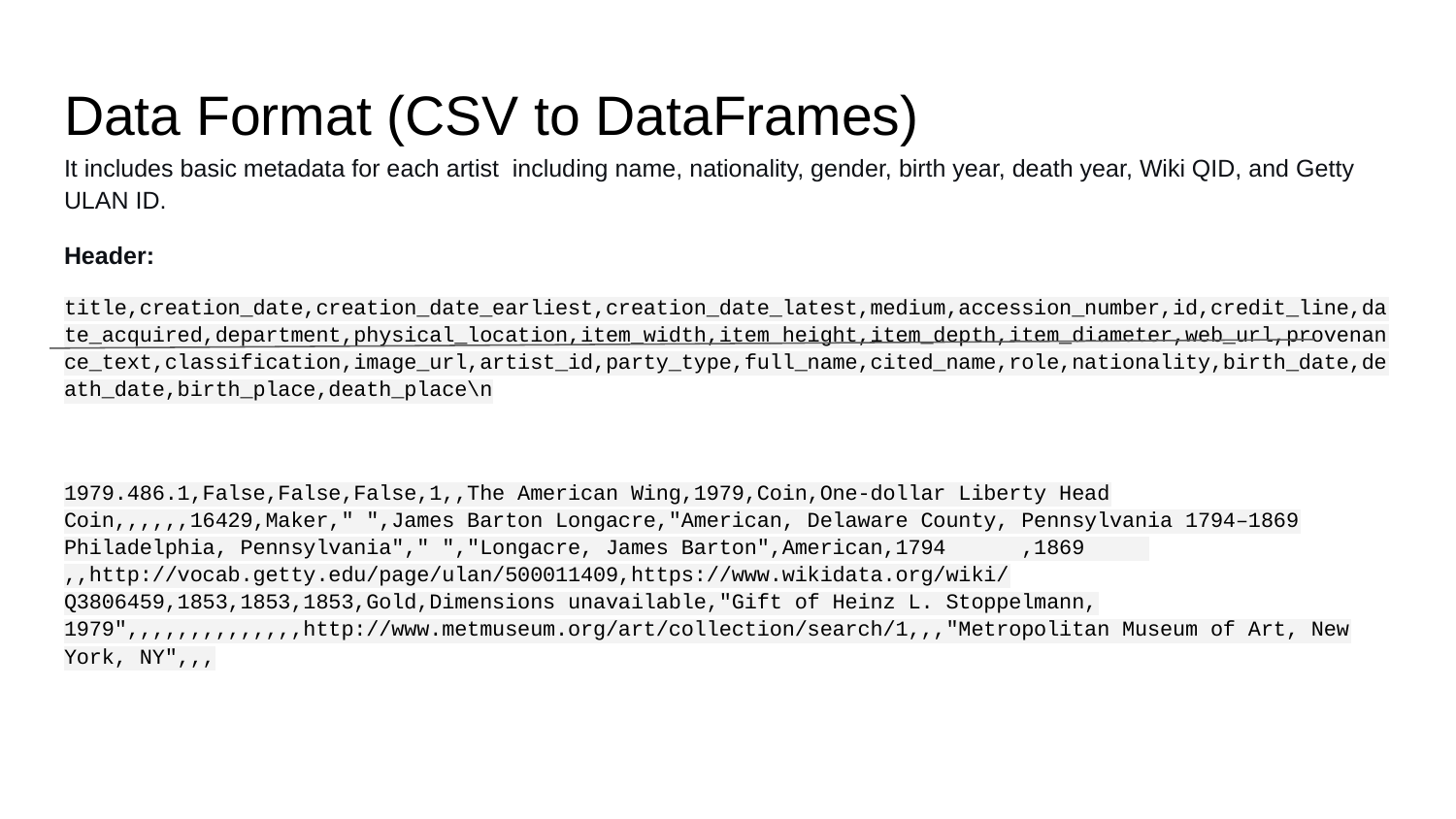

# Data Format (CSV to DataFrames)
It includes basic metadata for each artist  including name, nationality, gender, birth year, death year, Wiki QID, and Getty ULAN ID.
Header:
title,creation_date,creation_date_earliest,creation_date_latest,medium,accession_number,id,credit_line,date_acquired,department,physical_location,item_width,item_height,item_depth,item_diameter,web_url,provenance_text,classification,image_url,artist_id,party_type,full_name,cited_name,role,nationality,birth_date,death_date,birth_place,death_place\n

1979.486.1,False,False,False,1,,The American Wing,1979,Coin,One-dollar Liberty Head Coin,,,,,,16429,Maker," ",James Barton Longacre,"American, Delaware County, Pennsylvania 1794–1869 Philadelphia, Pennsylvania"," ","Longacre, James Barton",American,1794      ,1869      ,,http://vocab.getty.edu/page/ulan/500011409,https://www.wikidata.org/wiki/Q3806459,1853,1853,1853,Gold,Dimensions unavailable,"Gift of Heinz L. Stoppelmann, 1979",,,,,,,,,,,,,,http://www.metmuseum.org/art/collection/search/1,,,"Metropolitan Museum of Art, New York, NY",,,